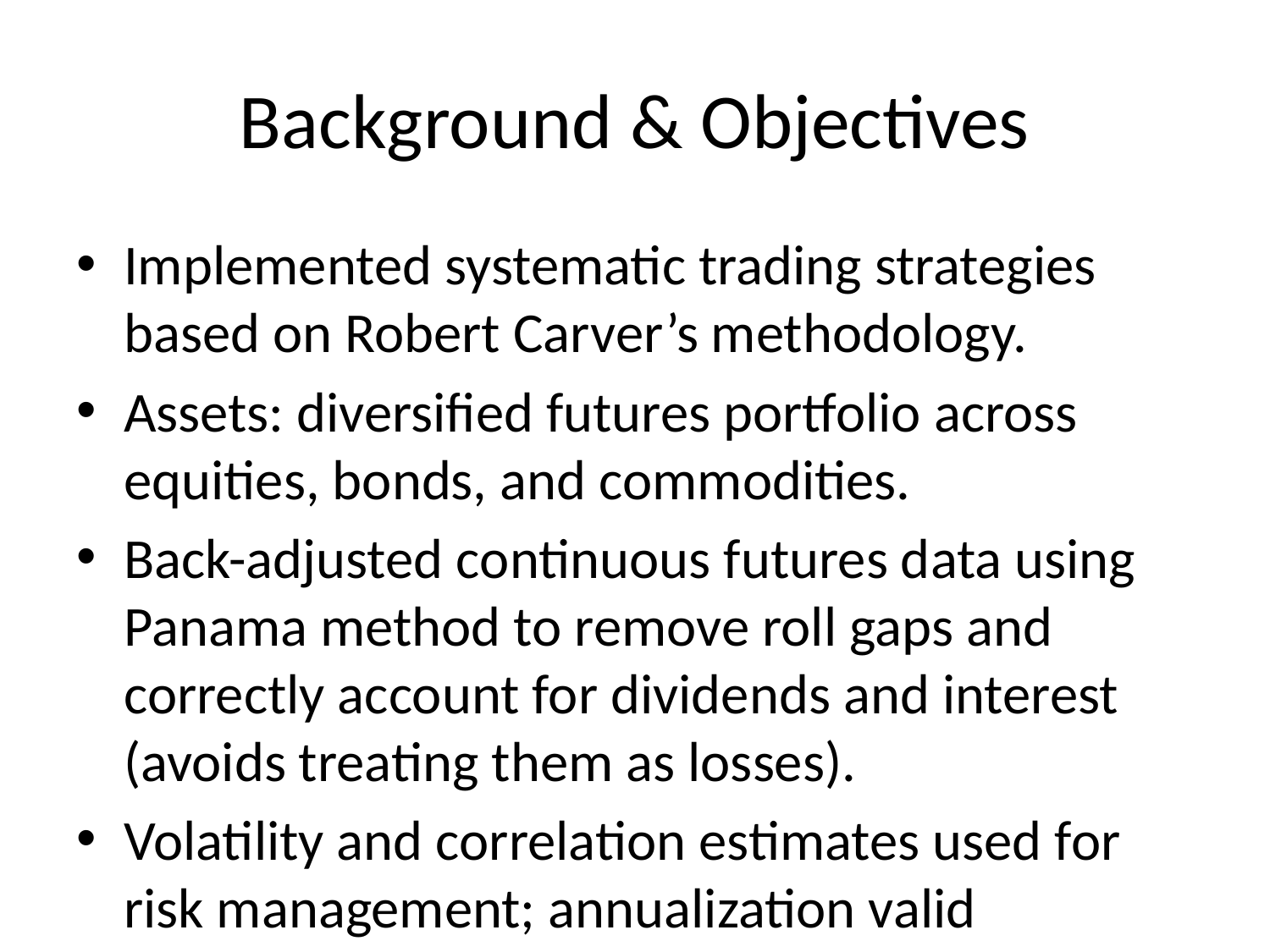

# Background & Objectives
Implemented systematic trading strategies based on Robert Carver’s methodology.
Assets: diversified futures portfolio across equities, bonds, and commodities.
Back-adjusted continuous futures data using Panama method to remove roll gaps and correctly account for dividends and interest (avoids treating them as losses).
Volatility and correlation estimates used for risk management; annualization valid assuming low autocorrelation in returns.
Evaluation metrics:
- Sharpe Ratio (excess return over risk-free rate / volatility) — penalizes volatility regardless of upside or downside.
- Sortino Ratio (excess return over risk-free rate / downside volatility) — focuses on negative skew and fat tails.
- Both ratios complement each other; higher Sharpe allows safer leverage for higher returns.
- Drawdown analysis: Average Drawdown preferred over Max Drawdown for fat-tailed return distributions.
- Tail risk measured via lower/upper percentile ratios instead of kurtosis.